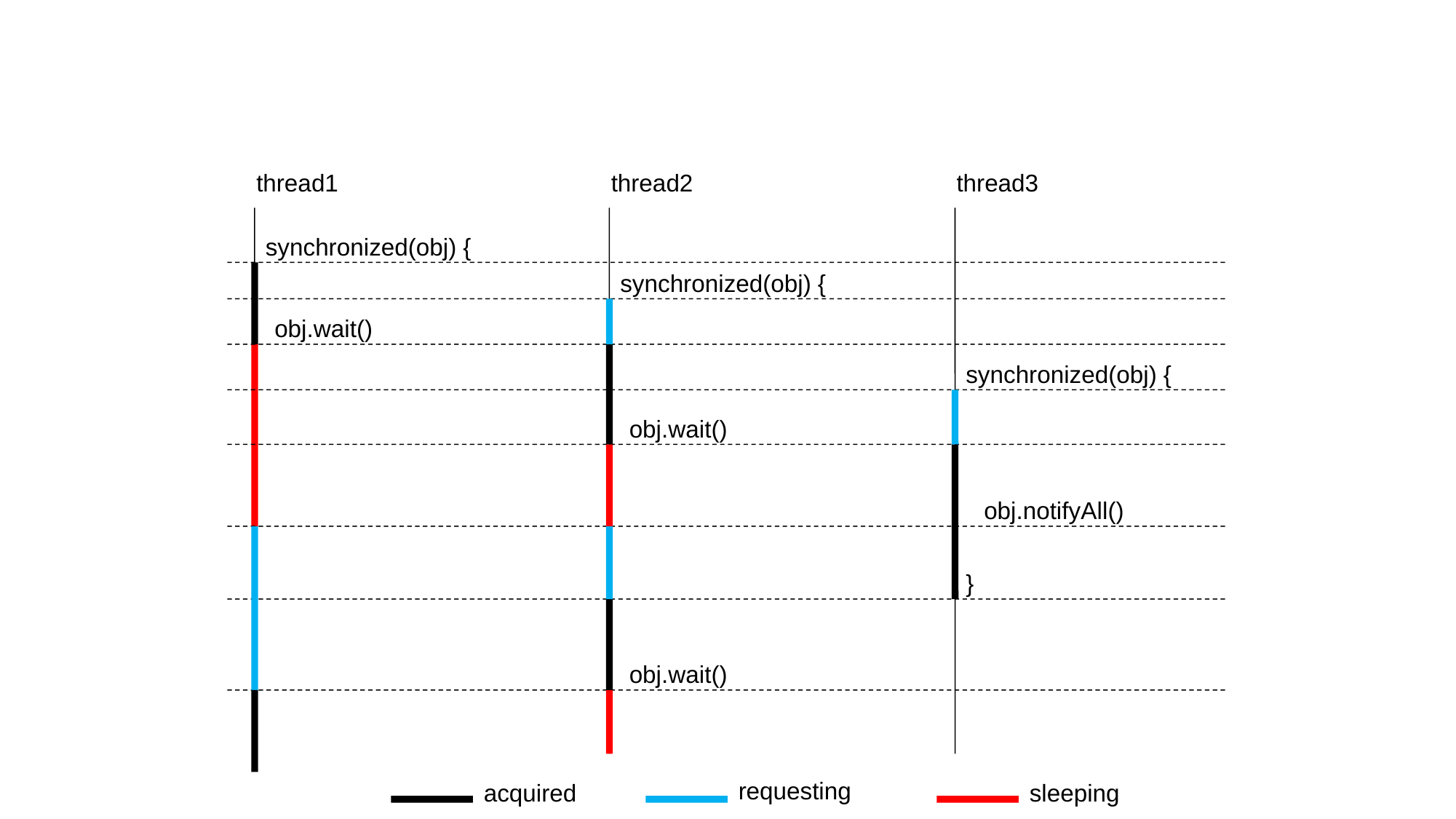

thread1
thread2
thread3

synchronized(obj) {

synchronized(obj) {

obj.wait()

synchronized(obj) {

obj.wait()

obj.notifyAll()

}

obj.wait()

requesting
acquired
sleeping